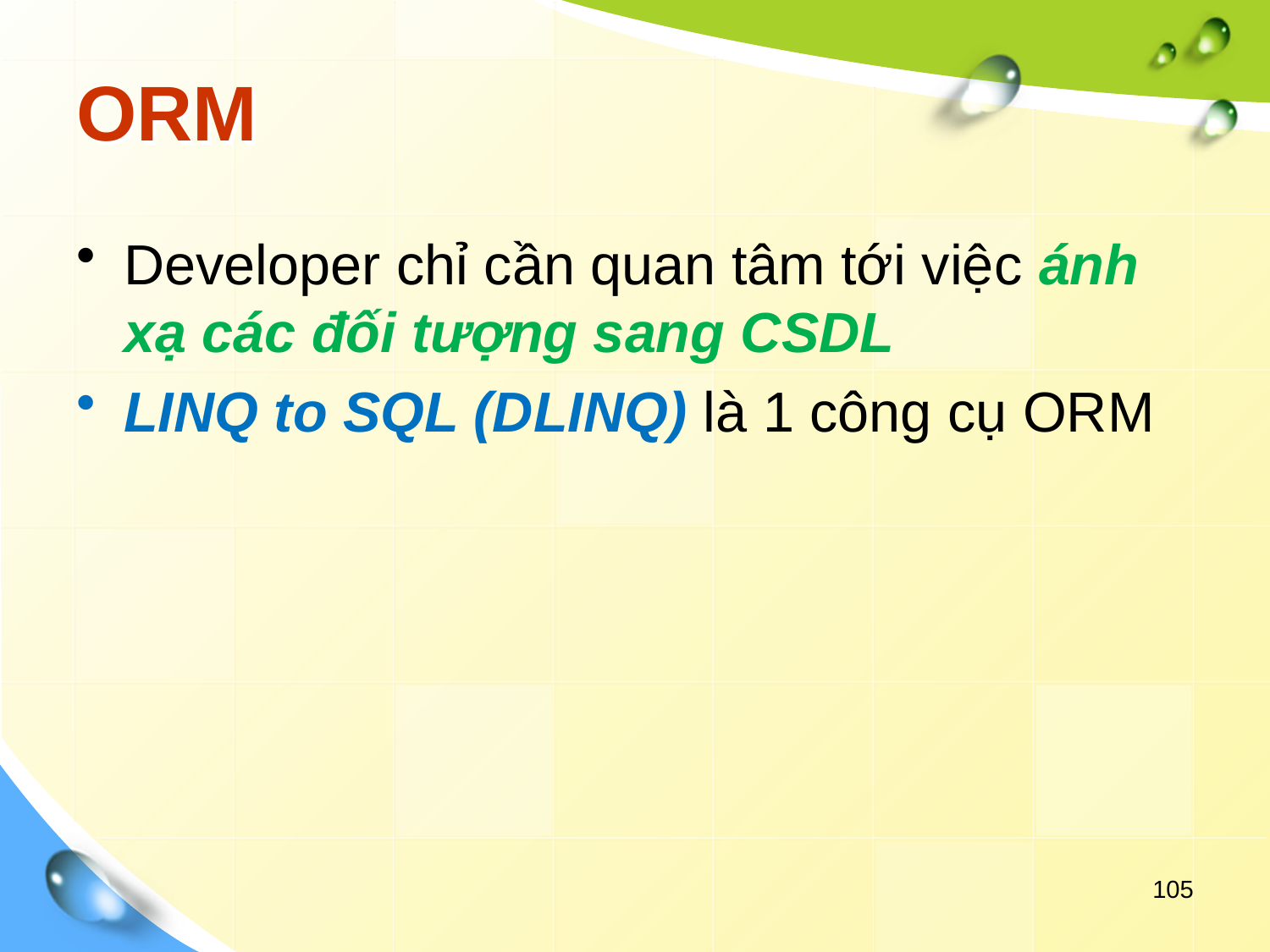

# ORM
Developer chỉ cần quan tâm tới việc ánh xạ các đối tượng sang CSDL
LINQ to SQL (DLINQ) là 1 công cụ ORM
105